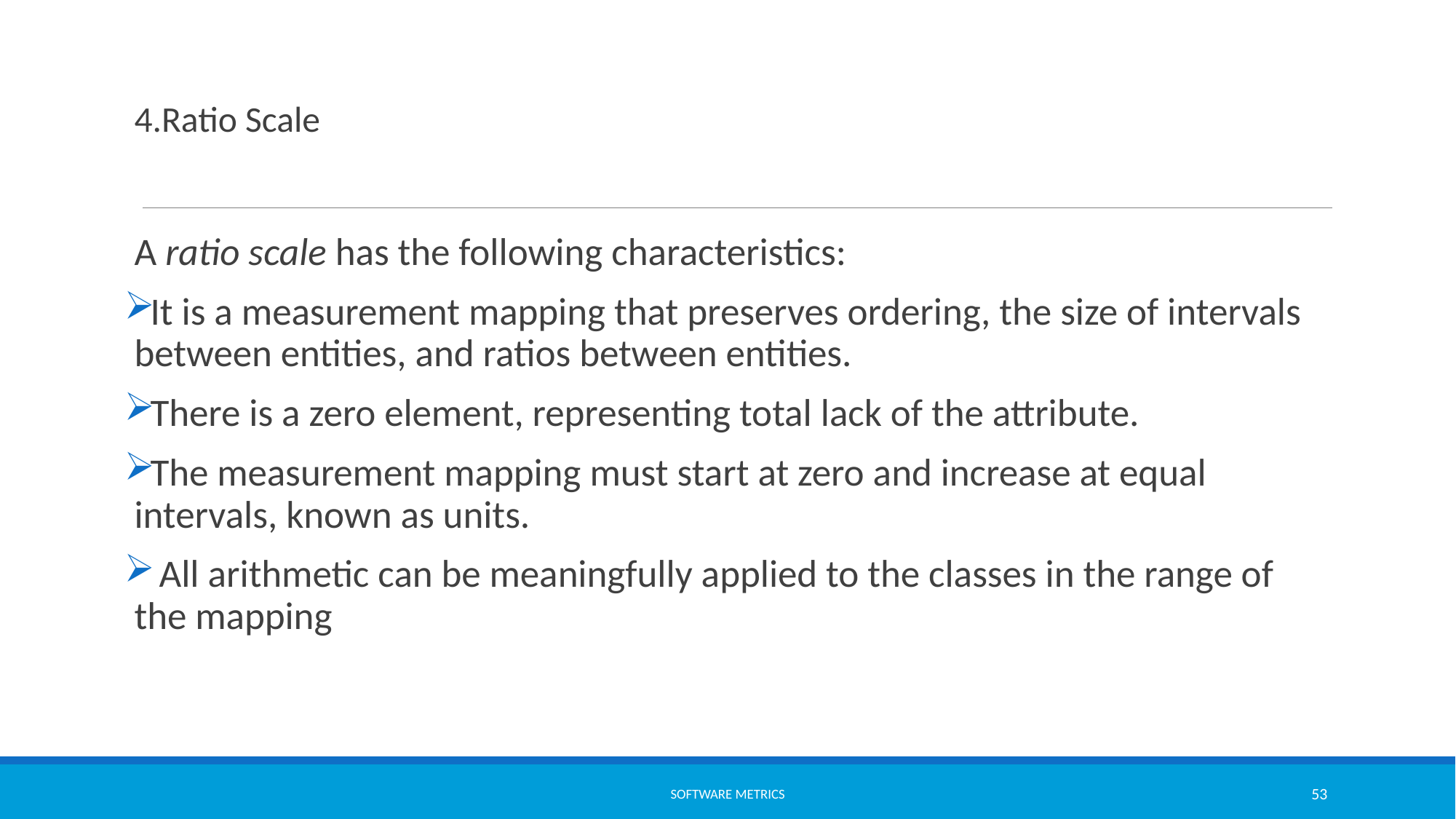

4.Ratio Scale

A ratio scale has the following characteristics:
It is a measurement mapping that preserves ordering, the size of intervals between entities, and ratios between entities.
There is a zero element, representing total lack of the attribute.
The measurement mapping must start at zero and increase at equal intervals, known as units.
 All arithmetic can be meaningfully applied to the classes in the range of the mapping
software metrics
53